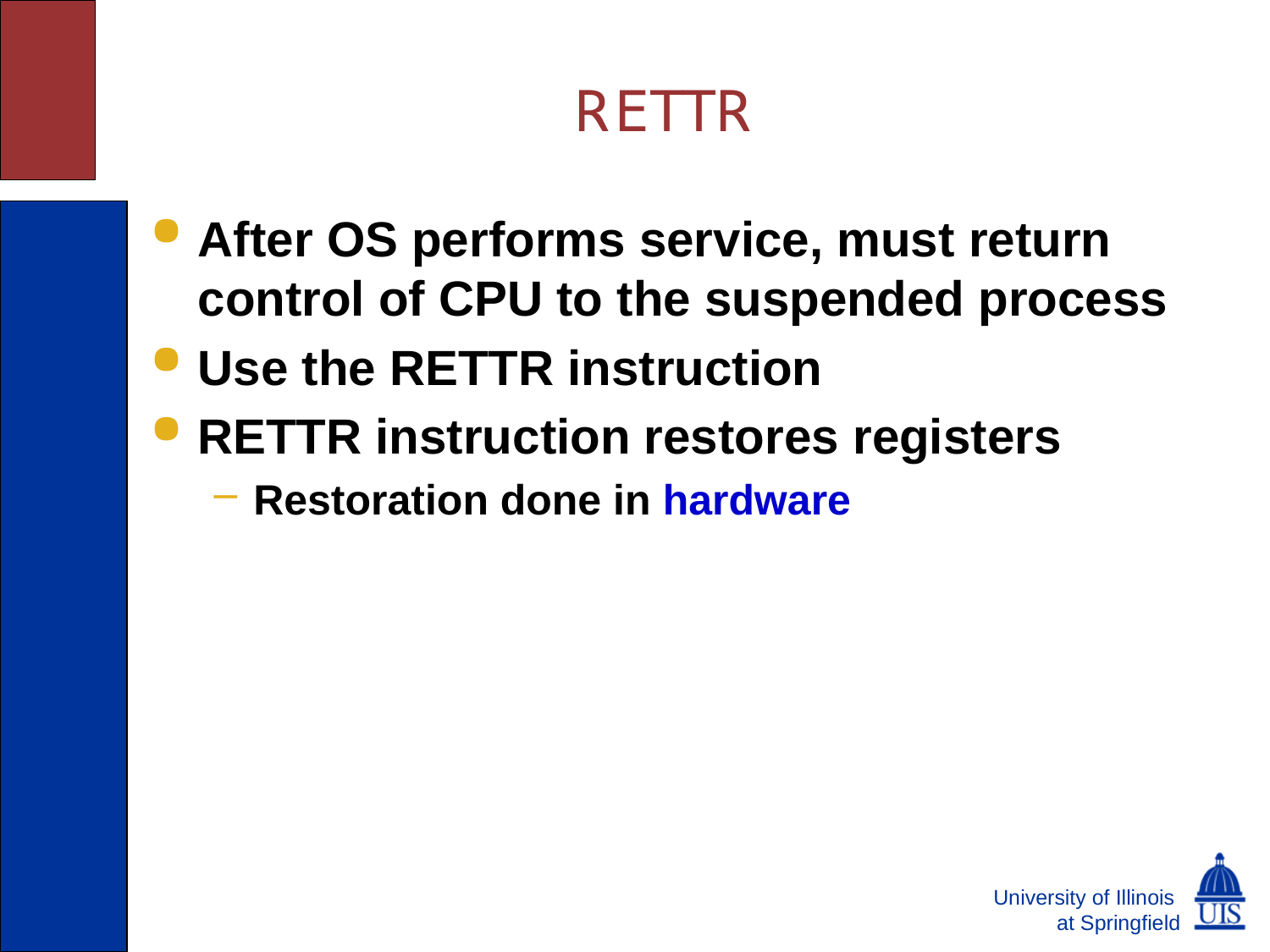

# RETTR
After OS performs service, must return control of CPU to the suspended process
Use the RETTR instruction
RETTR instruction restores registers
Restoration done in hardware